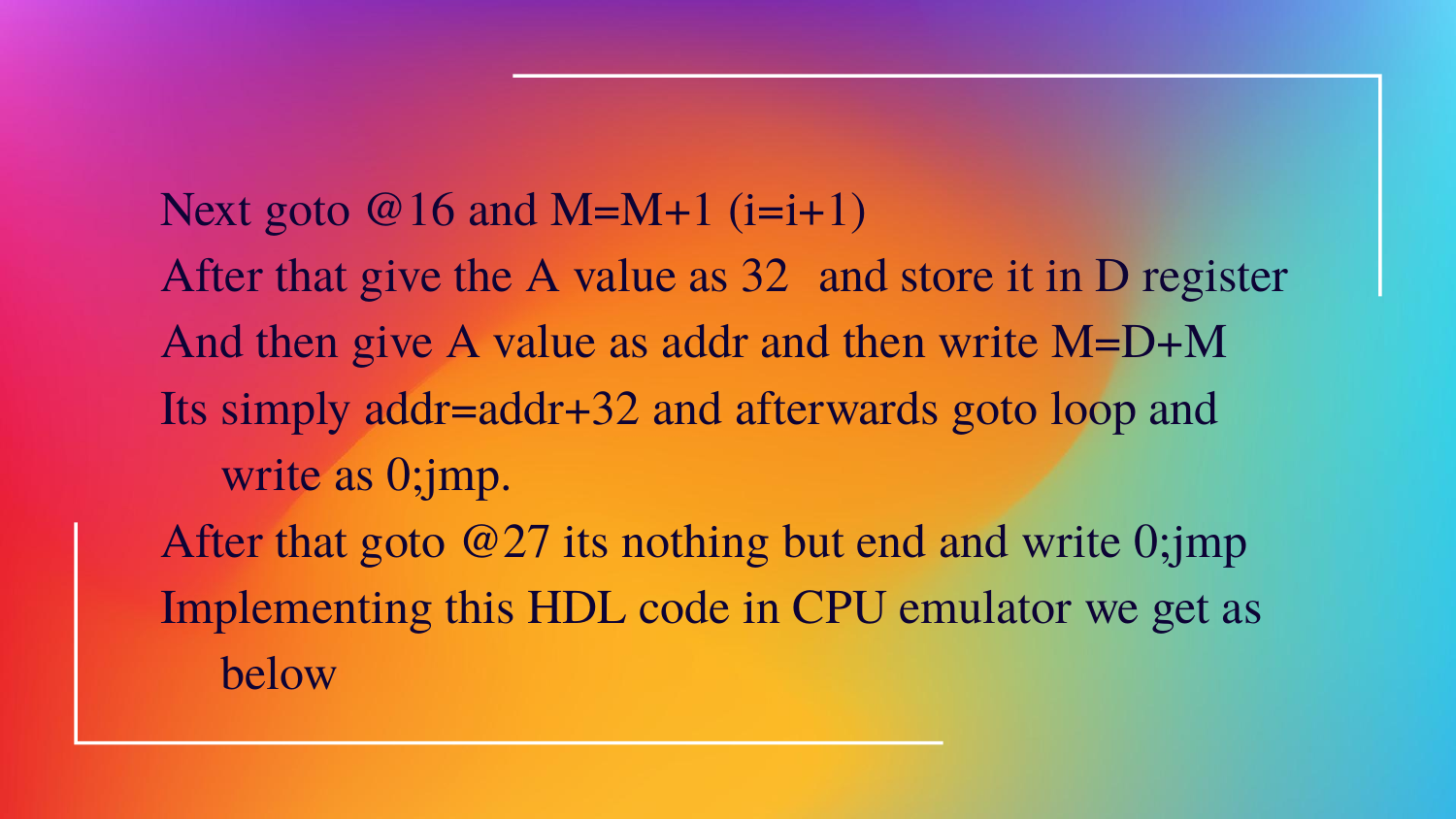

#
Next goto @16 and M=M+1 (i=i+1)
After that give the A value as 32  and store it in D register
And then give A value as addr and then write M=D+M
Its simply addr=addr+32 and afterwards goto loop and write as 0;jmp.
After that goto @27 its nothing but end and write 0;jmp
Implementing this HDL code in CPU emulator we get as below